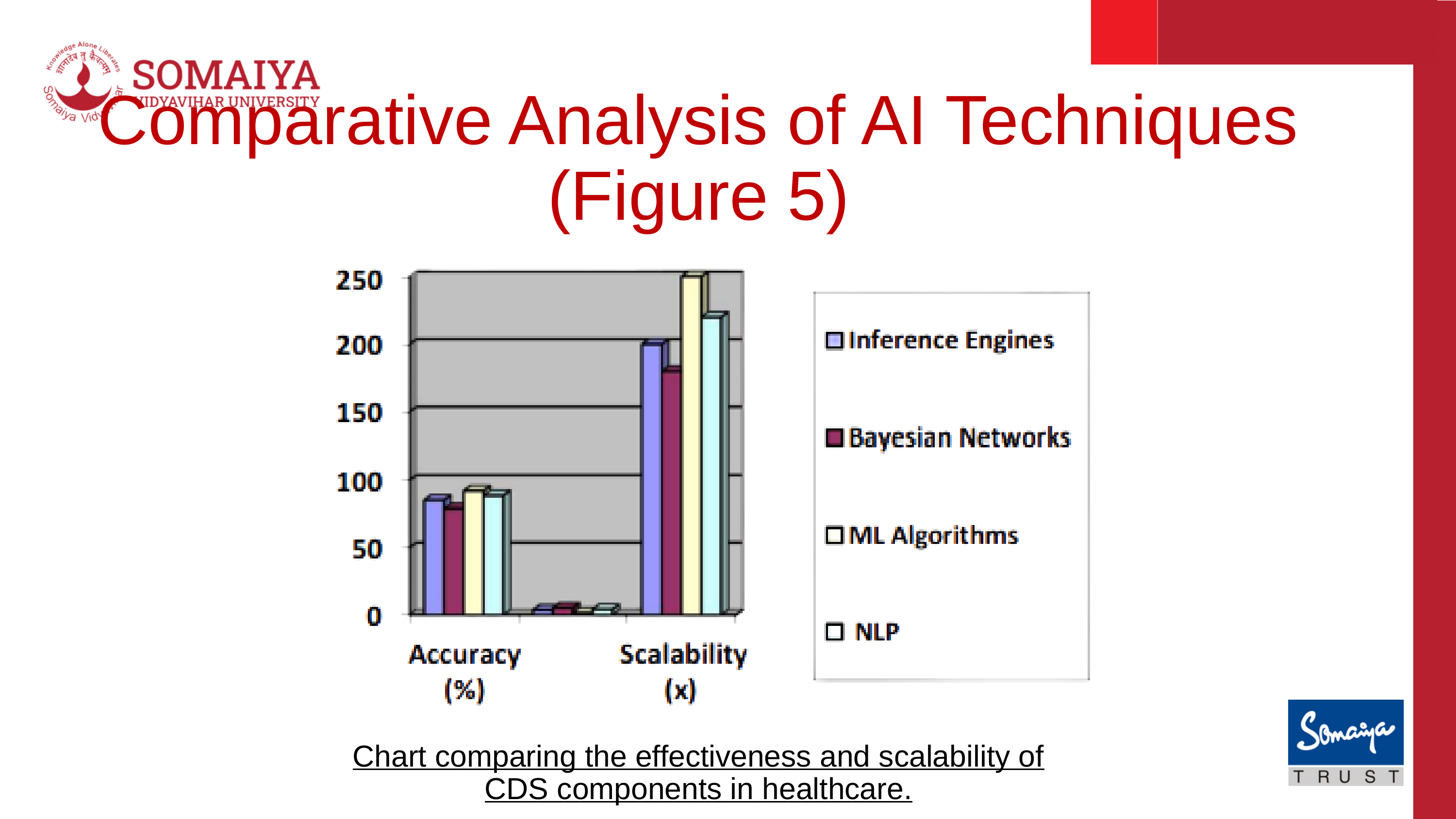

Comparative Analysis of AI Techniques (Figure 5)

Chart comparing the effectiveness and scalability of CDS components in healthcare.